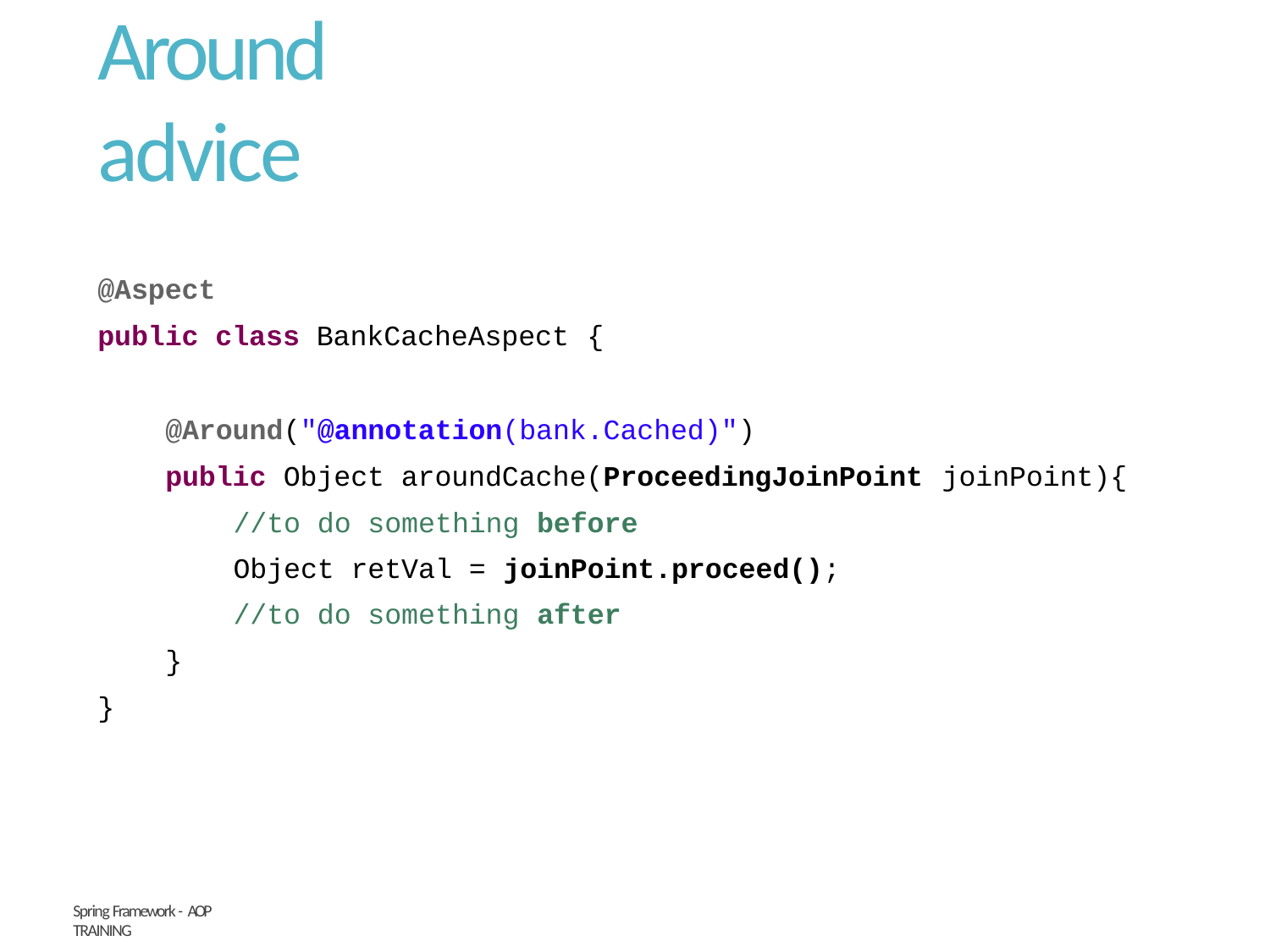

# Around advice
@Aspect
public class BankCacheAspect {

@Around("@annotation(bank.Cached)")
public Object aroundCache(ProceedingJoinPoint joinPoint){
//to do something before
Object retVal = joinPoint.proceed();
//to do something after
}
}
Spring Framework - AOP
Training